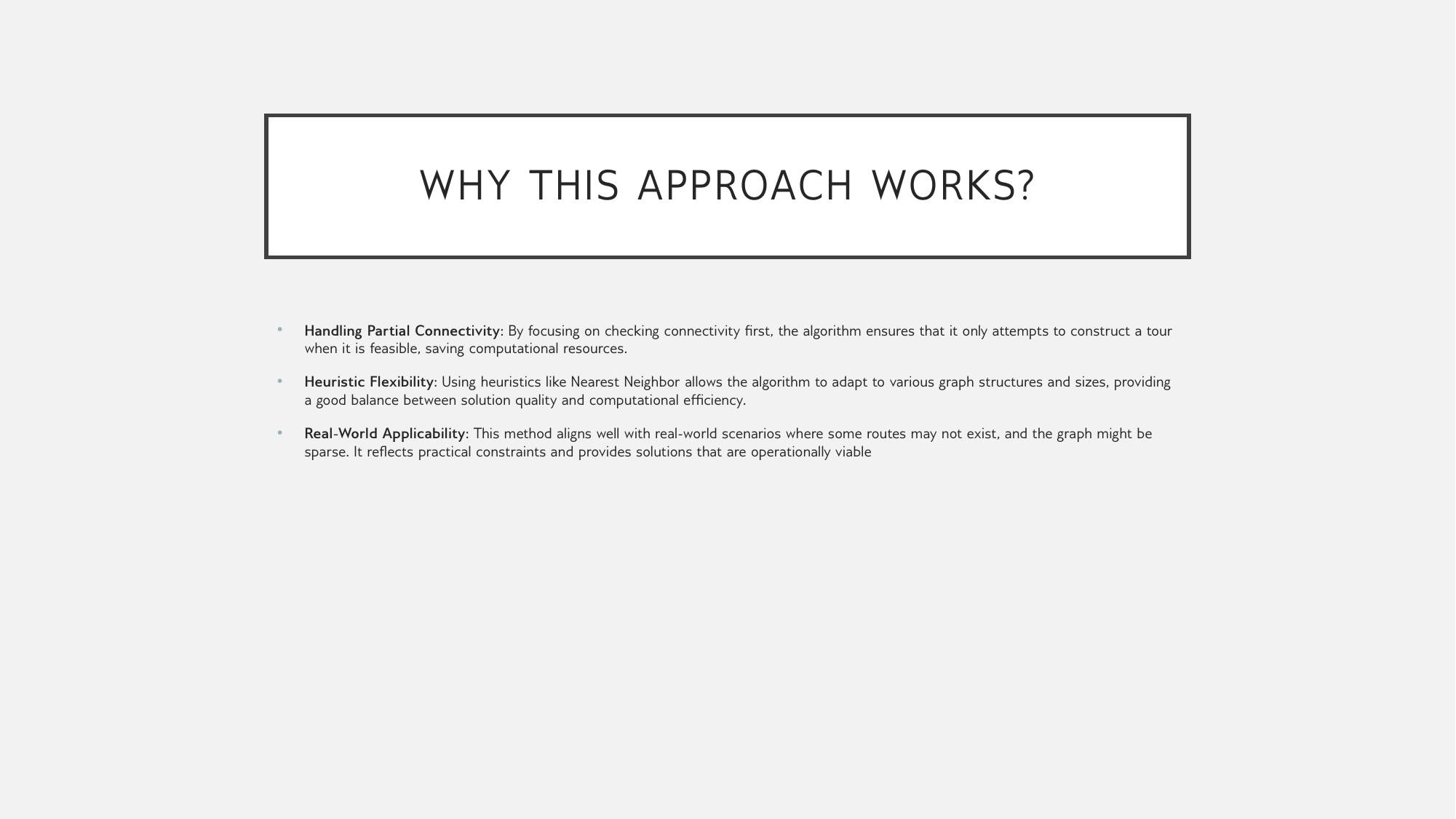

# Why this approach works?
Handling Partial Connectivity: By focusing on checking connectivity first, the algorithm ensures that it only attempts to construct a tour when it is feasible, saving computational resources.
Heuristic Flexibility: Using heuristics like Nearest Neighbor allows the algorithm to adapt to various graph structures and sizes, providing a good balance between solution quality and computational efficiency.
Real-World Applicability: This method aligns well with real-world scenarios where some routes may not exist, and the graph might be sparse. It reflects practical constraints and provides solutions that are operationally viable